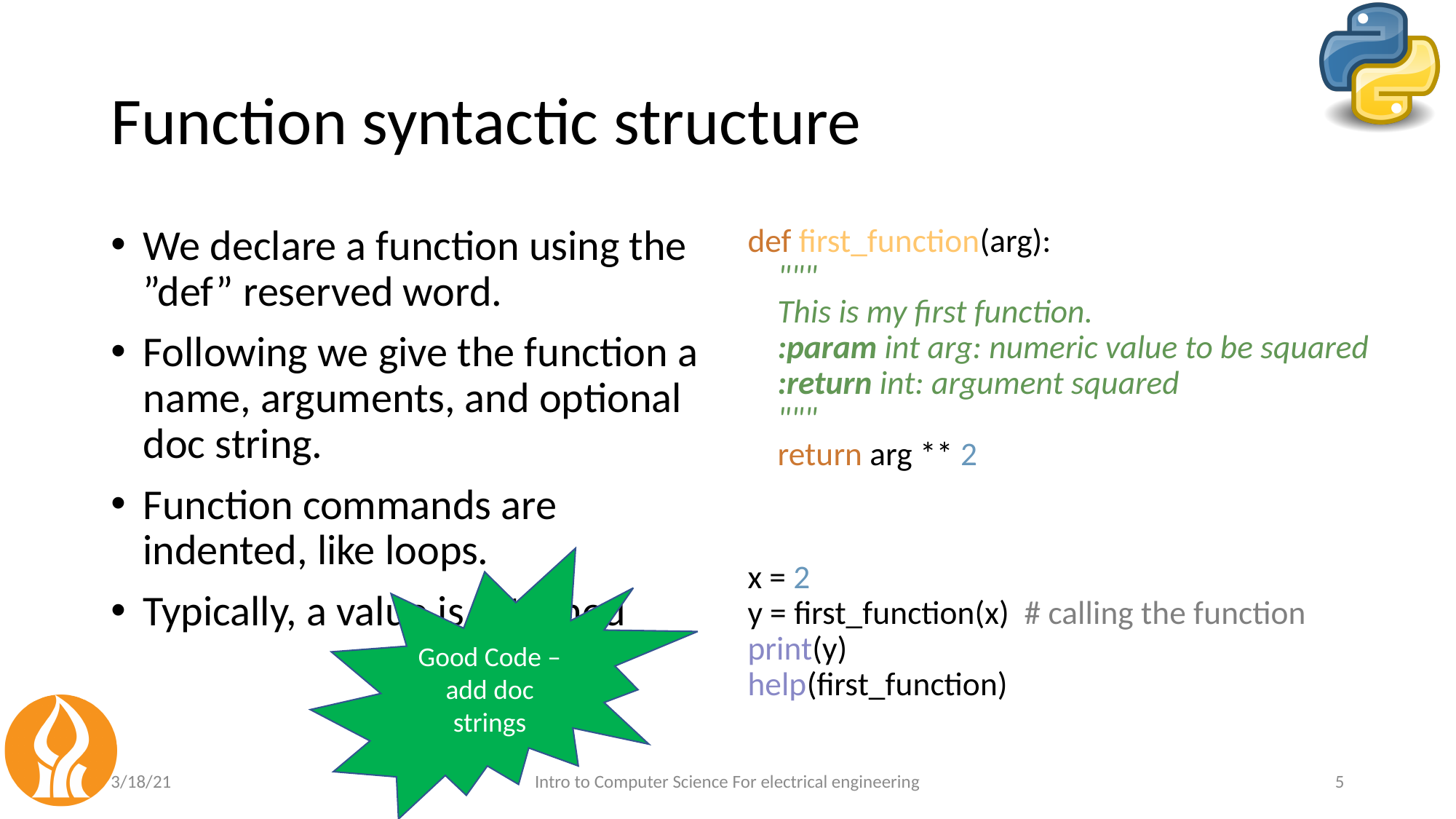

# Function syntactic structure
We declare a function using the ”def” reserved word.
Following we give the function a name, arguments, and optional doc string.
Function commands are indented, like loops.
Typically, a value is returned

def first_function(arg):
    """
    This is my first function.
    :param int arg: numeric value to be squared
    :return int: argument squared
    """
    return arg ** 2
x = 2
y = first_function(x)  # calling the function
print(y)
help(first_function)
Good Code – add doc strings
3/18/21
Intro to Computer Science For electrical engineering
5